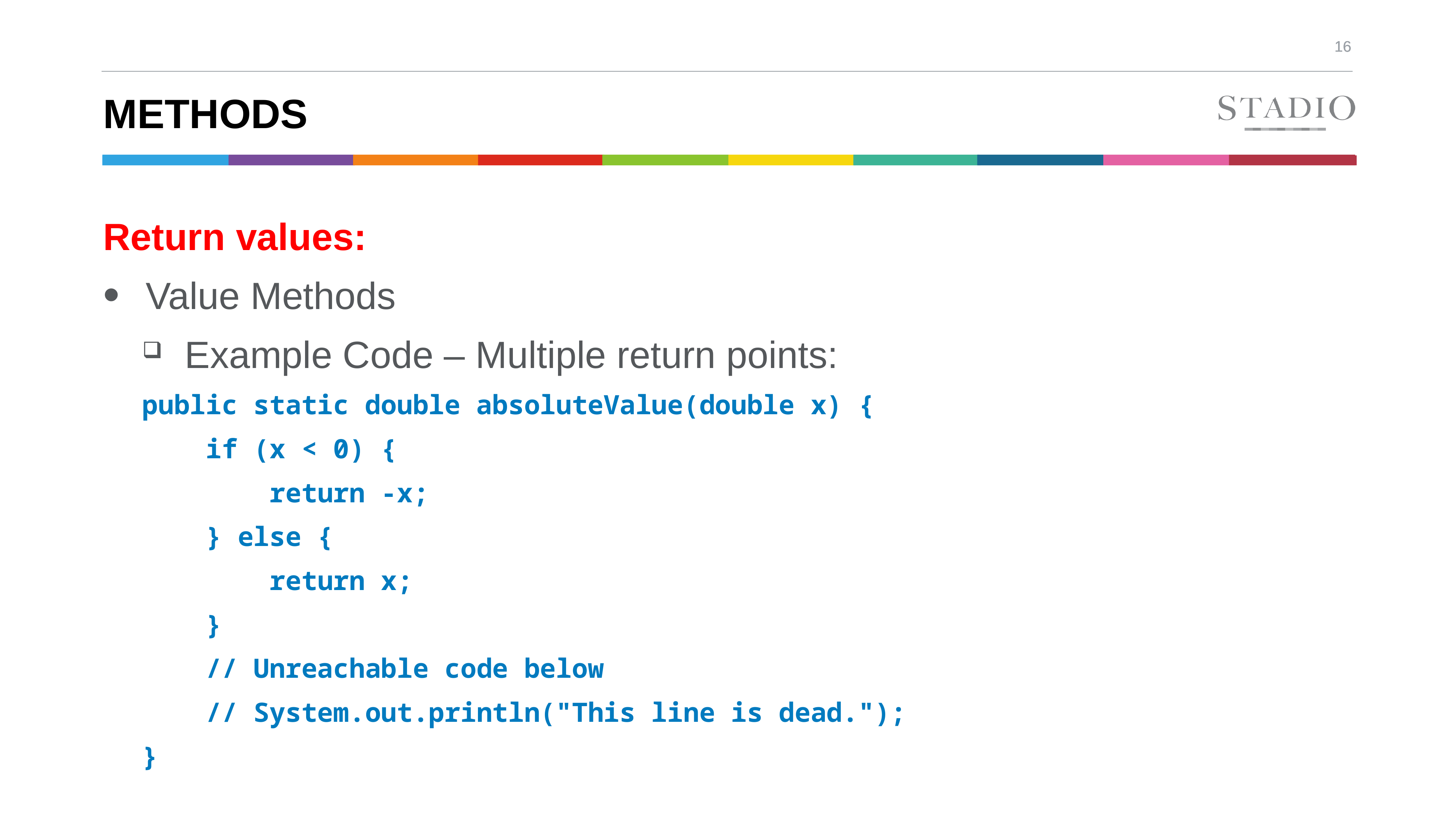

# methods

Return values:
Value Methods
Example Code – Multiple return points:
public static double absoluteValue(double x) {
    if (x < 0) {
        return -x;
    } else {
        return x;
    }
    // Unreachable code below
    // System.out.println("This line is dead.");
}